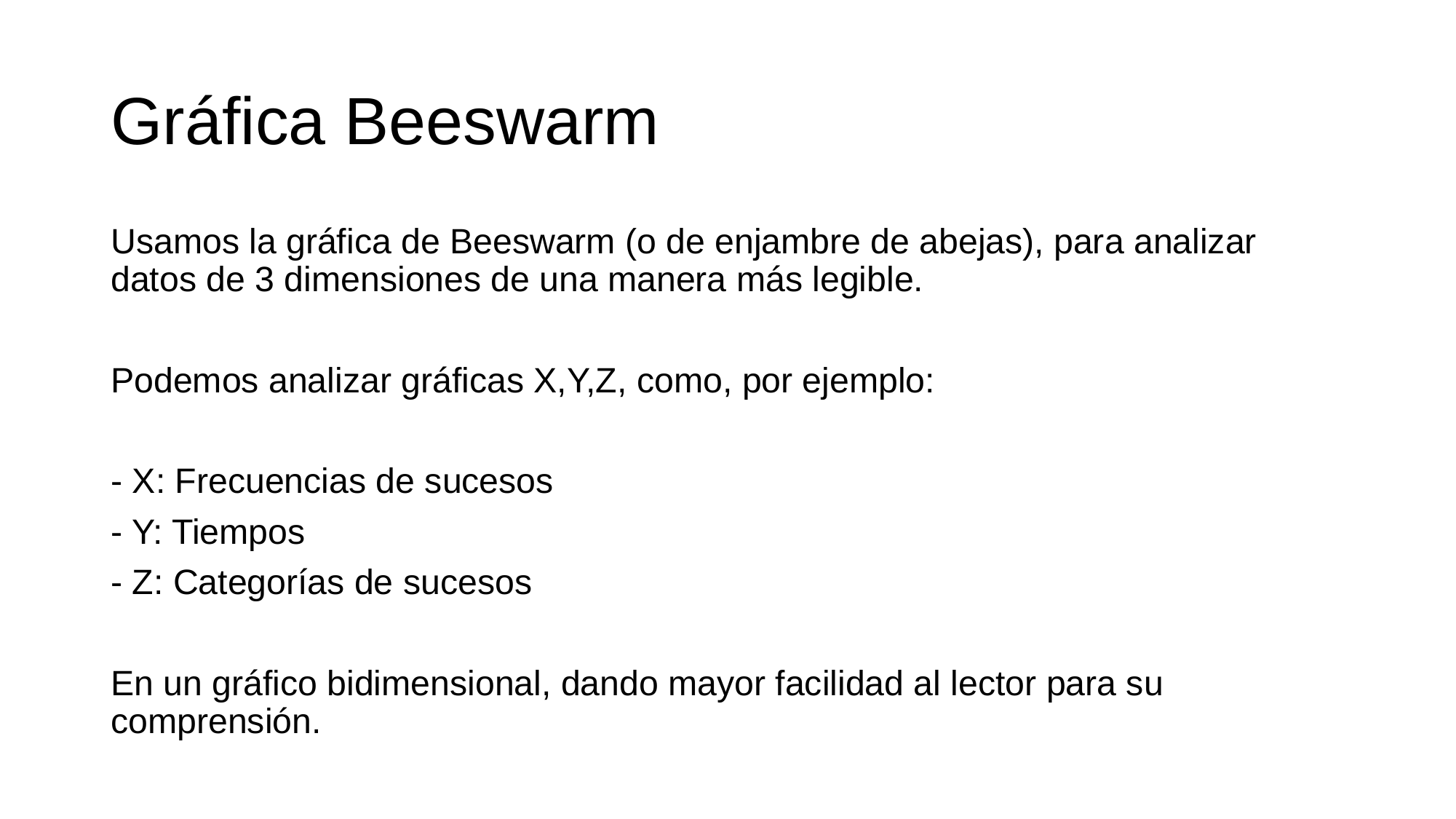

# Gráfica Beeswarm
Usamos la gráfica de Beeswarm (o de enjambre de abejas), para analizar datos de 3 dimensiones de una manera más legible.

Podemos analizar gráficas X,Y,Z, como, por ejemplo:

- X: Frecuencias de sucesos
- Y: Tiempos
- Z: Categorías de sucesos

En un gráfico bidimensional, dando mayor facilidad al lector para su comprensión.